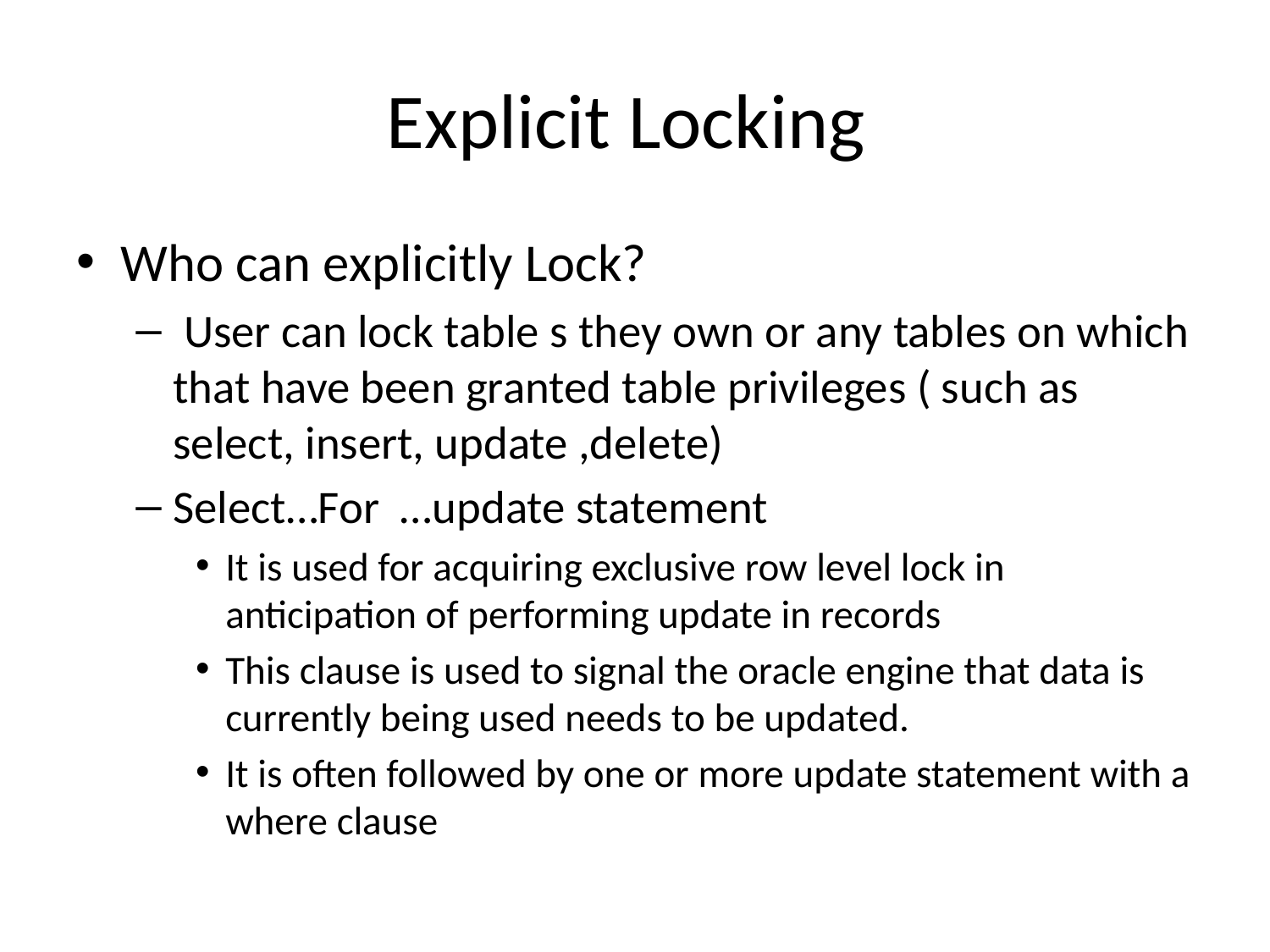

# Explicit Locking
Who can explicitly Lock?
 User can lock table s they own or any tables on which that have been granted table privileges ( such as select, insert, update ,delete)
Select…For  …update statement
It is used for acquiring exclusive row level lock in anticipation of performing update in records
This clause is used to signal the oracle engine that data is currently being used needs to be updated.
It is often followed by one or more update statement with a where clause